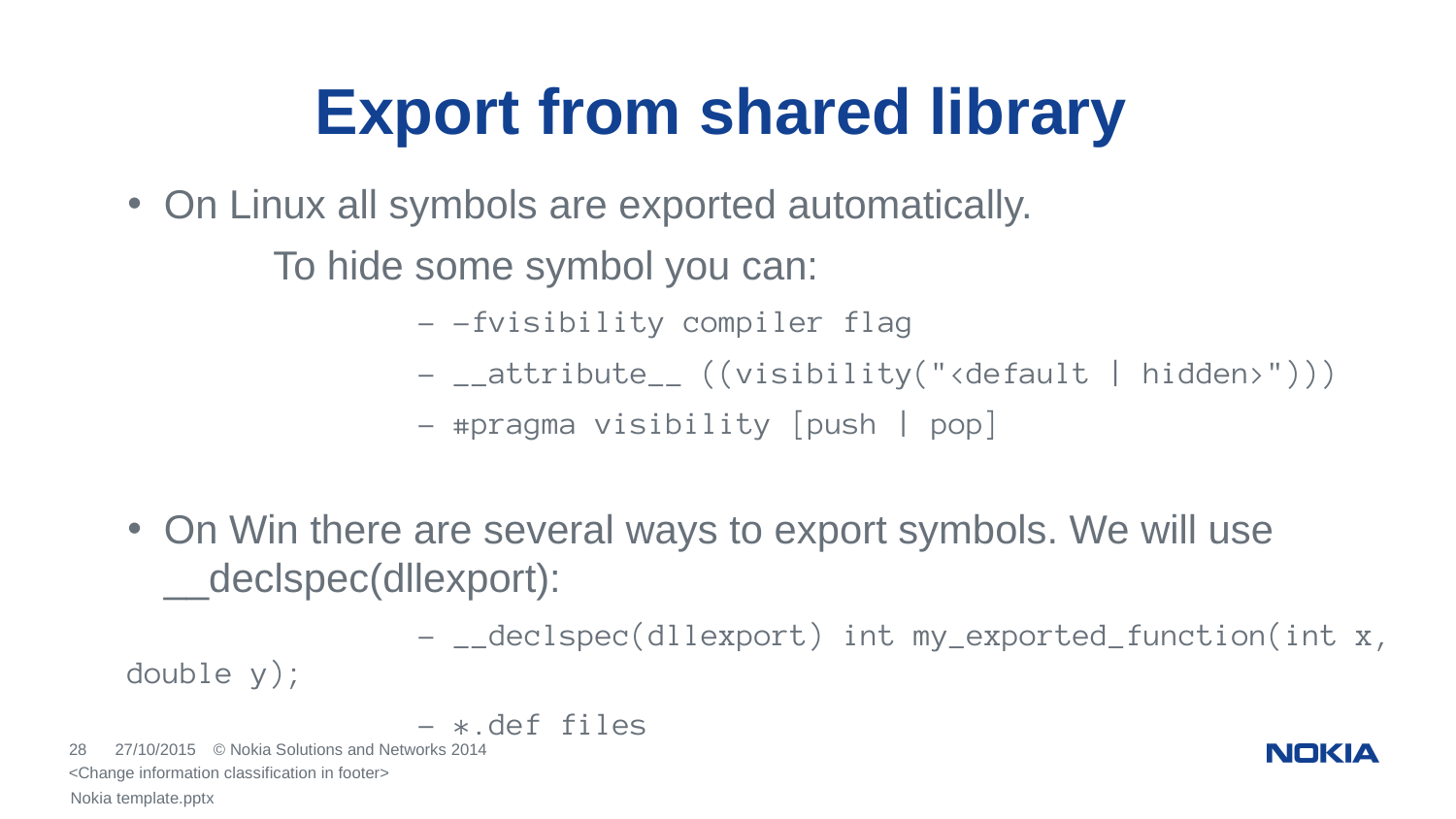

# Export from shared library
On Linux all symbols are exported automatically.
	To hide some symbol you can:
		- -fvisibility compiler flag
		- __attribute__ ((visibility("<default | hidden>")))
		- #pragma visibility [push | pop]

On Win there are several ways to export symbols. We will use __declspec(dllexport):
		- __declspec(dllexport) int my_exported_function(int x, double y);
		- *.def files

<Change information classification in footer>